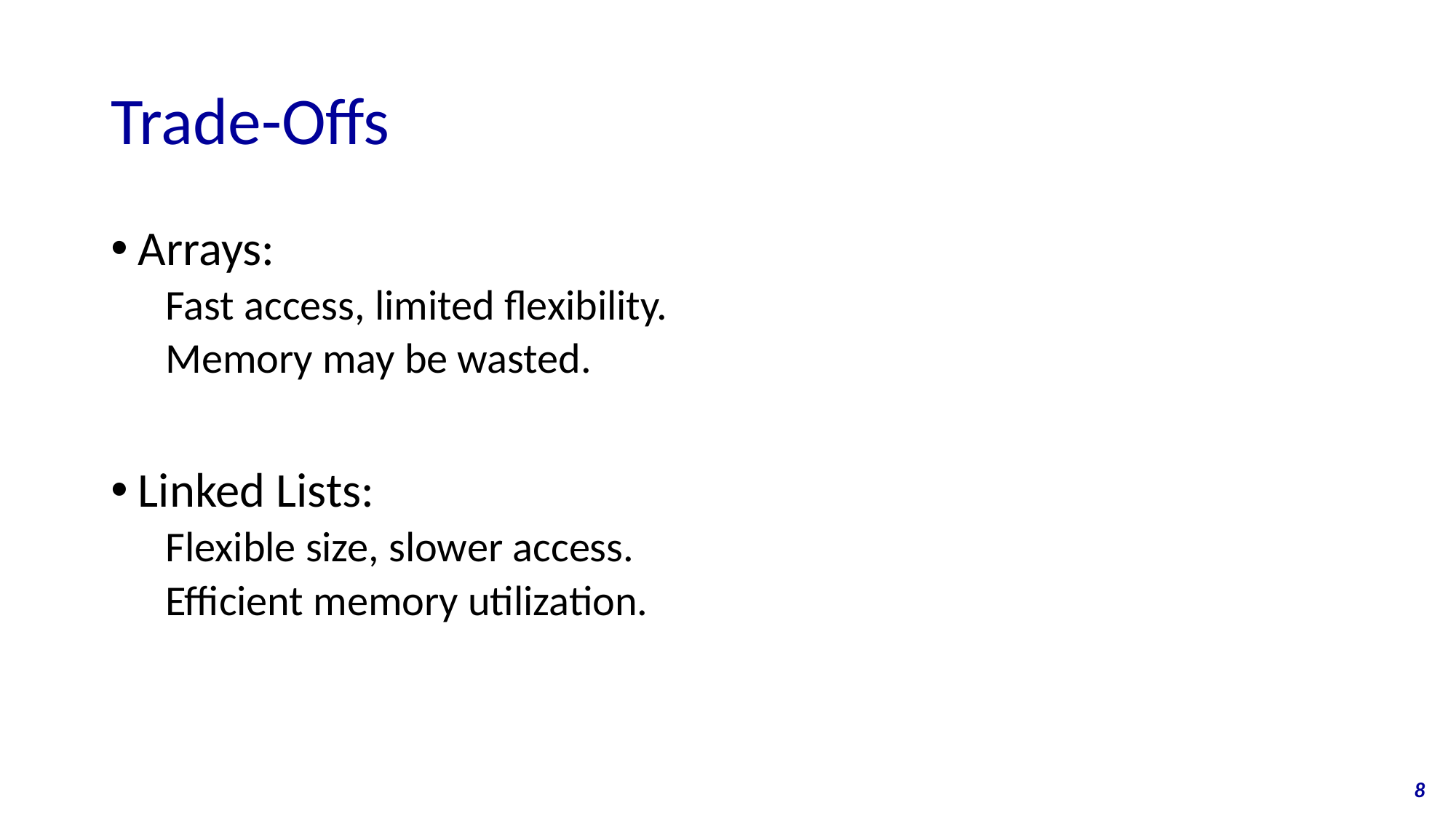

# Trade-Offs
Arrays:
Fast access, limited flexibility.
Memory may be wasted.

Linked Lists:
Flexible size, slower access.
Efficient memory utilization.
8